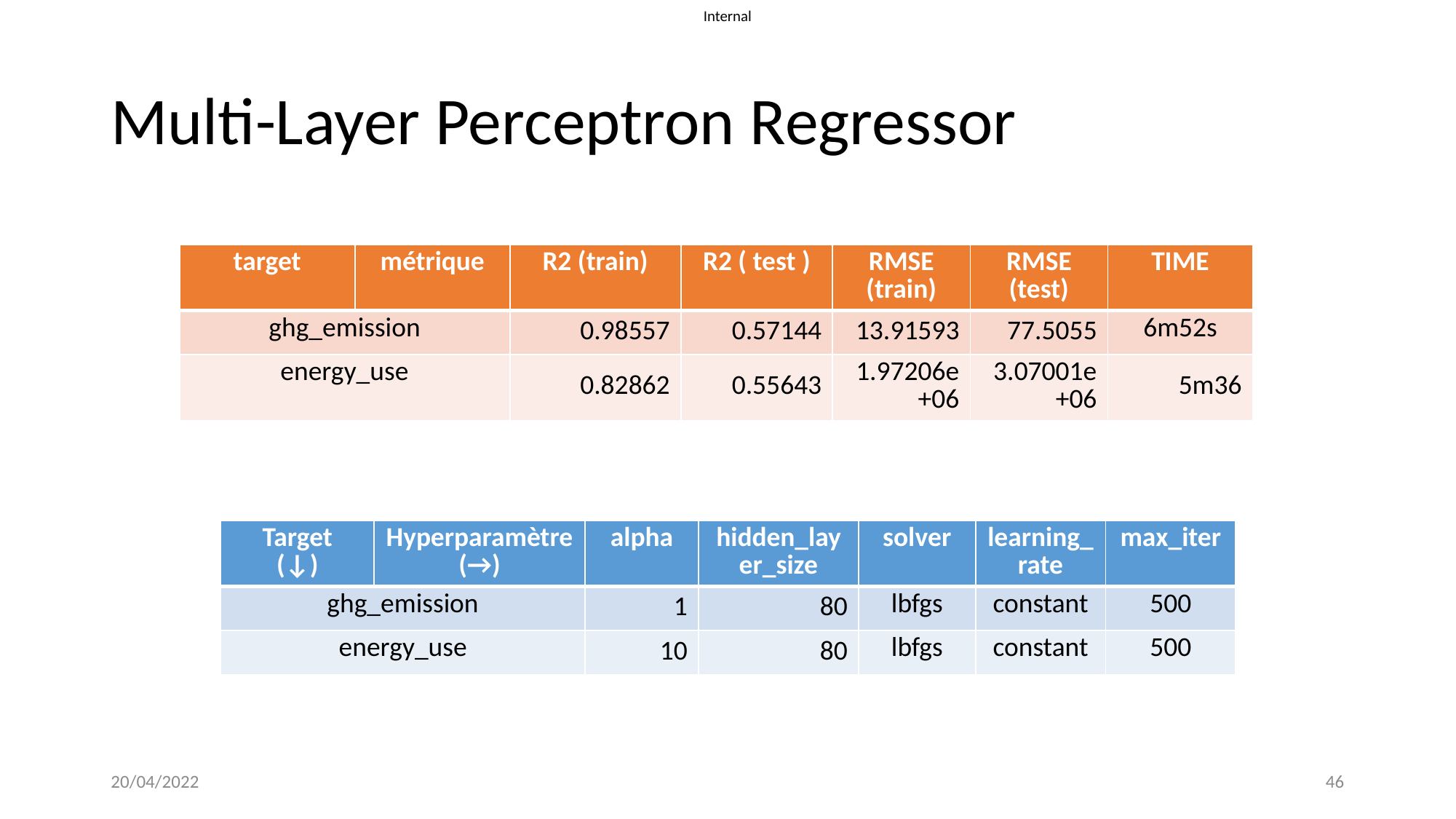

# Multi-Layer Perceptron Regressor
| target | métrique | R2 (train) | R2 ( test ) | RMSE (train) | RMSE (test) | TIME |
| --- | --- | --- | --- | --- | --- | --- |
| ghg\_emission |  | 0.98557 | 0.57144 | 13.91593 | 77.5055 | 6m52s |
| energy\_use |  | 0.82862 | 0.55643 | 1.97206e+06 | 3.07001e+06 | 5m36 |
| Target (↓) | Hyperparamètre (→) | alpha | hidden\_layer\_size | solver | learning\_rate | max\_iter |
| --- | --- | --- | --- | --- | --- | --- |
| ghg\_emission |  | 1 | 80 | lbfgs | constant | 500 |
| energy\_use |  | 10 | 80 | lbfgs | constant | 500 |
20/04/2022

46